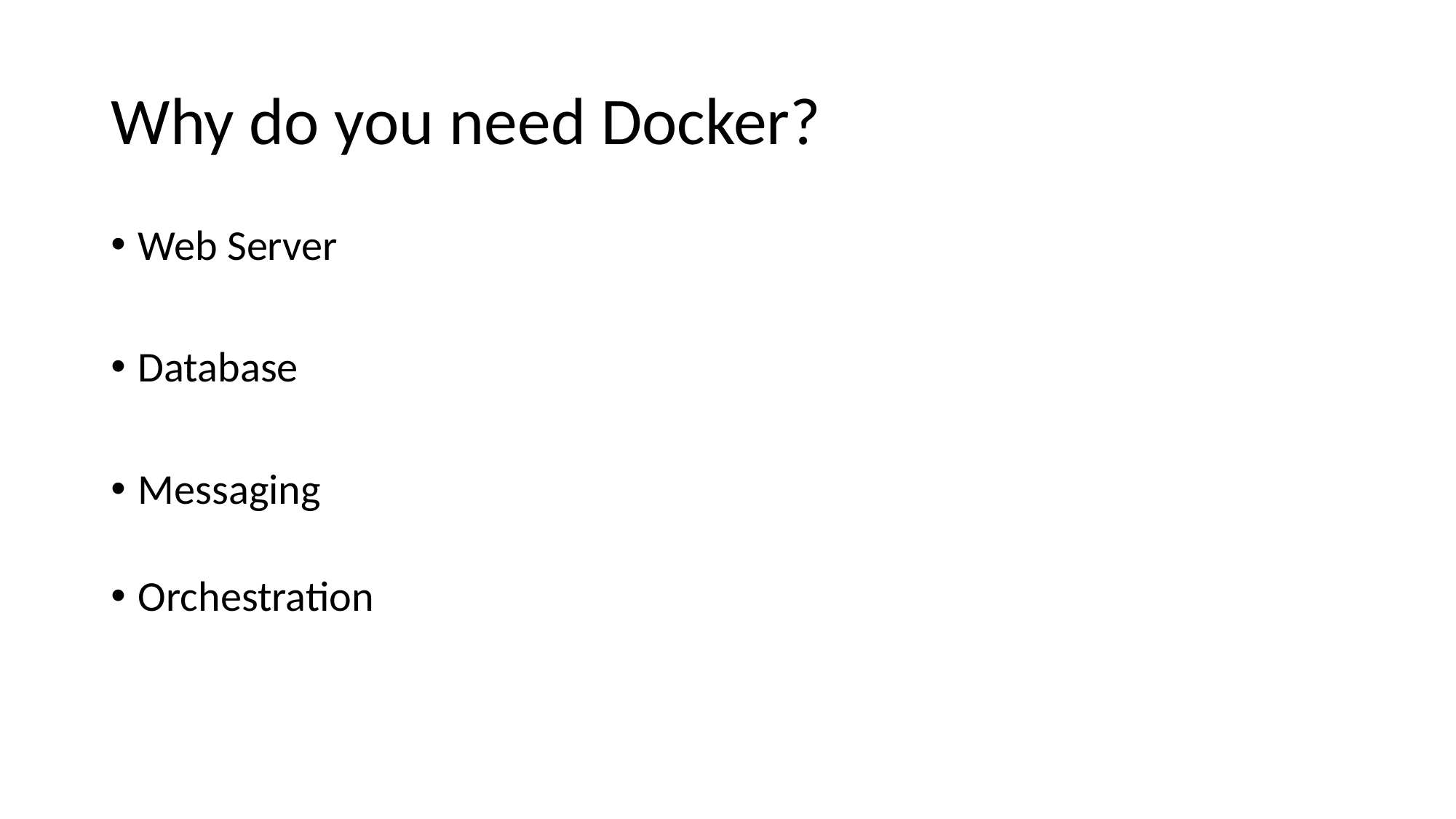

# Why do you need Docker?
Web Server

Database

Messaging
Orchestration